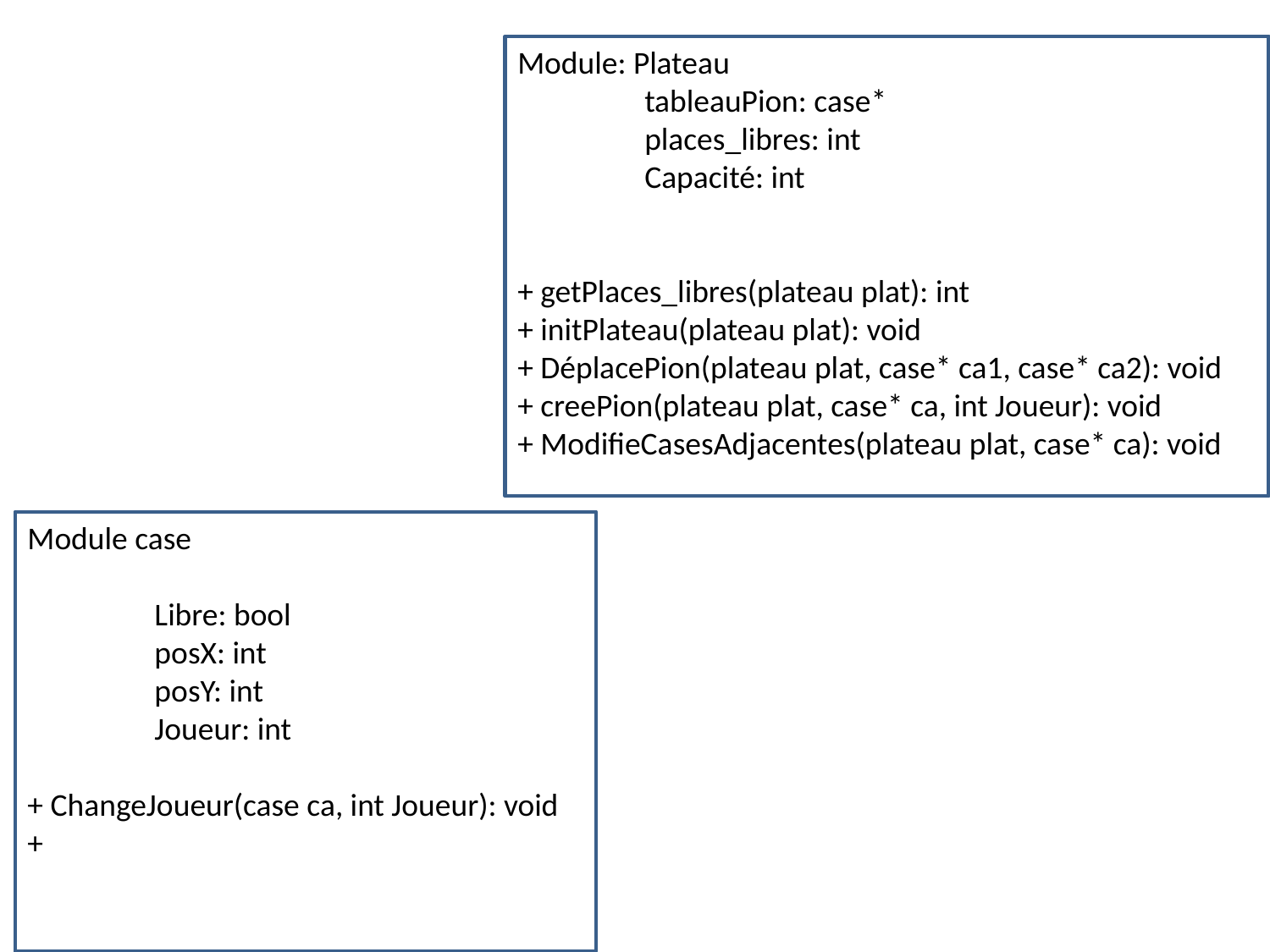

Module: Plateau
	tableauPion: case*
	places_libres: int
	Capacité: int

+ getPlaces_libres(plateau plat): int
+ initPlateau(plateau plat): void
+ DéplacePion(plateau plat, case* ca1, case* ca2): void
+ creePion(plateau plat, case* ca, int Joueur): void
+ ModifieCasesAdjacentes(plateau plat, case* ca): void
Module case

	Libre: bool
	posX: int
	posY: int
	Joueur: int

+ ChangeJoueur(case ca, int Joueur): void
+